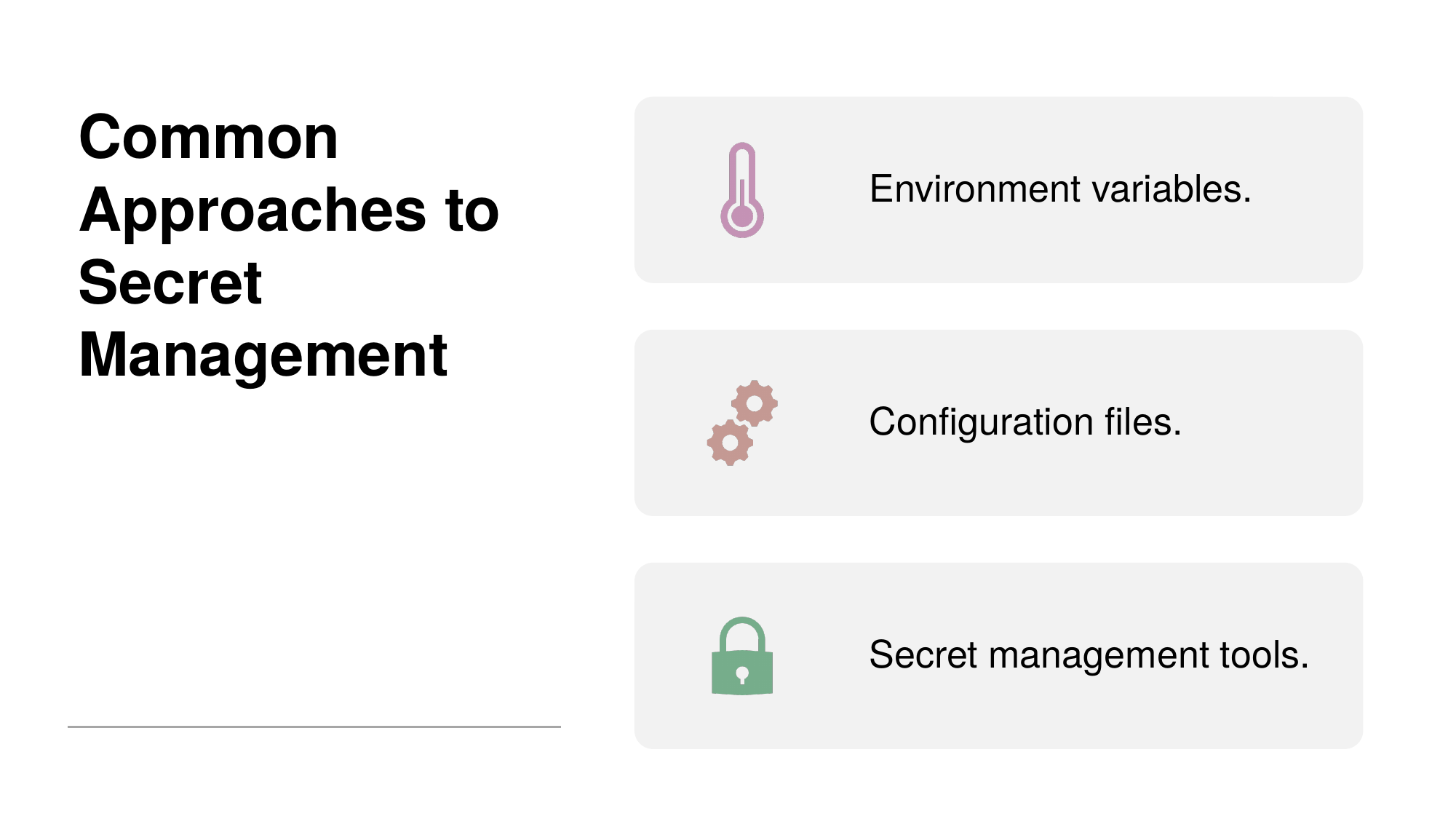

# Common Approaches to Secret Management
Environment variables.
Configuration files.
Secret management tools.